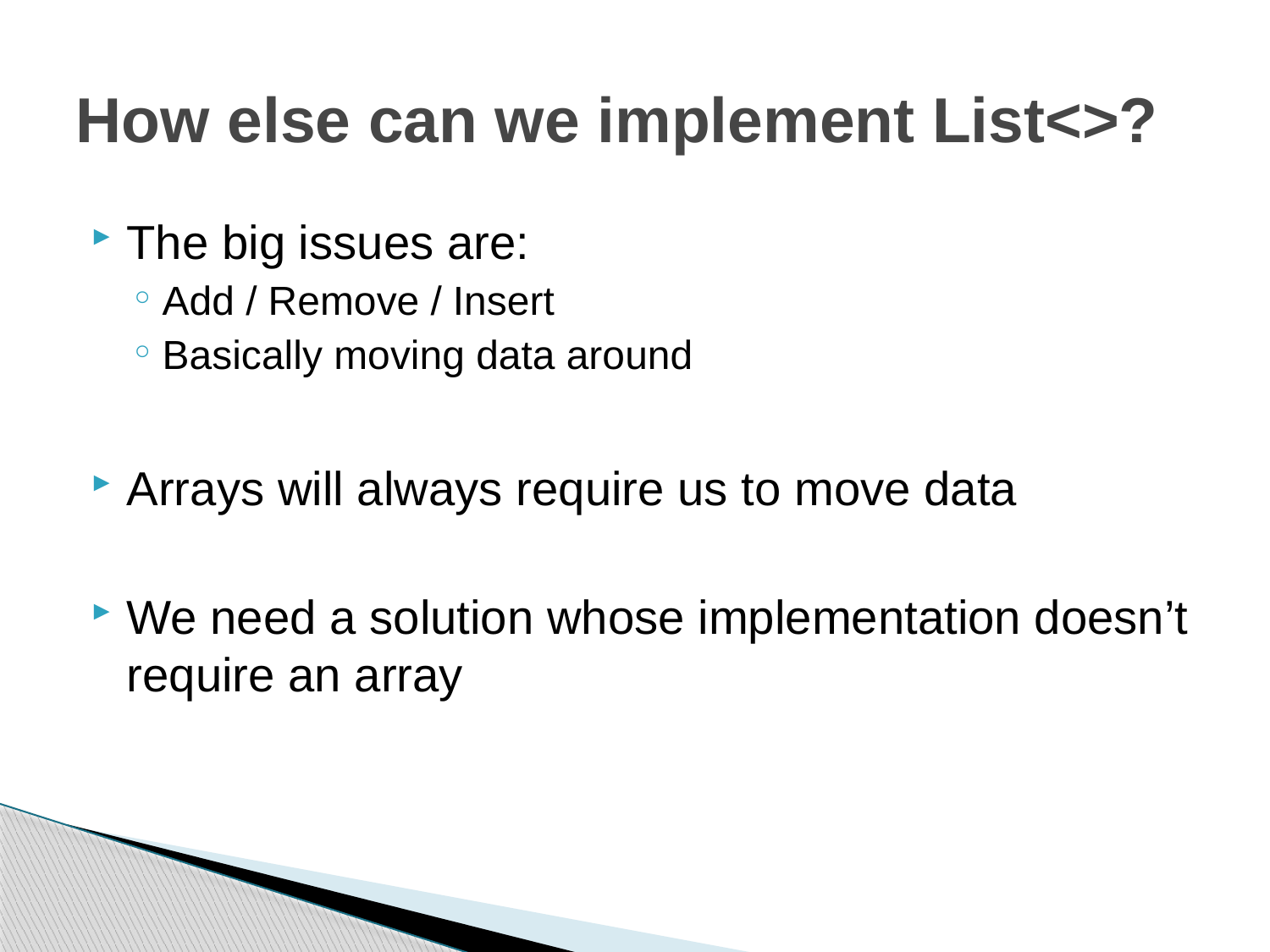

# How else can we implement List<>?
The big issues are:
Add / Remove / Insert
Basically moving data around

Arrays will always require us to move data

We need a solution whose implementation doesn’t require an array